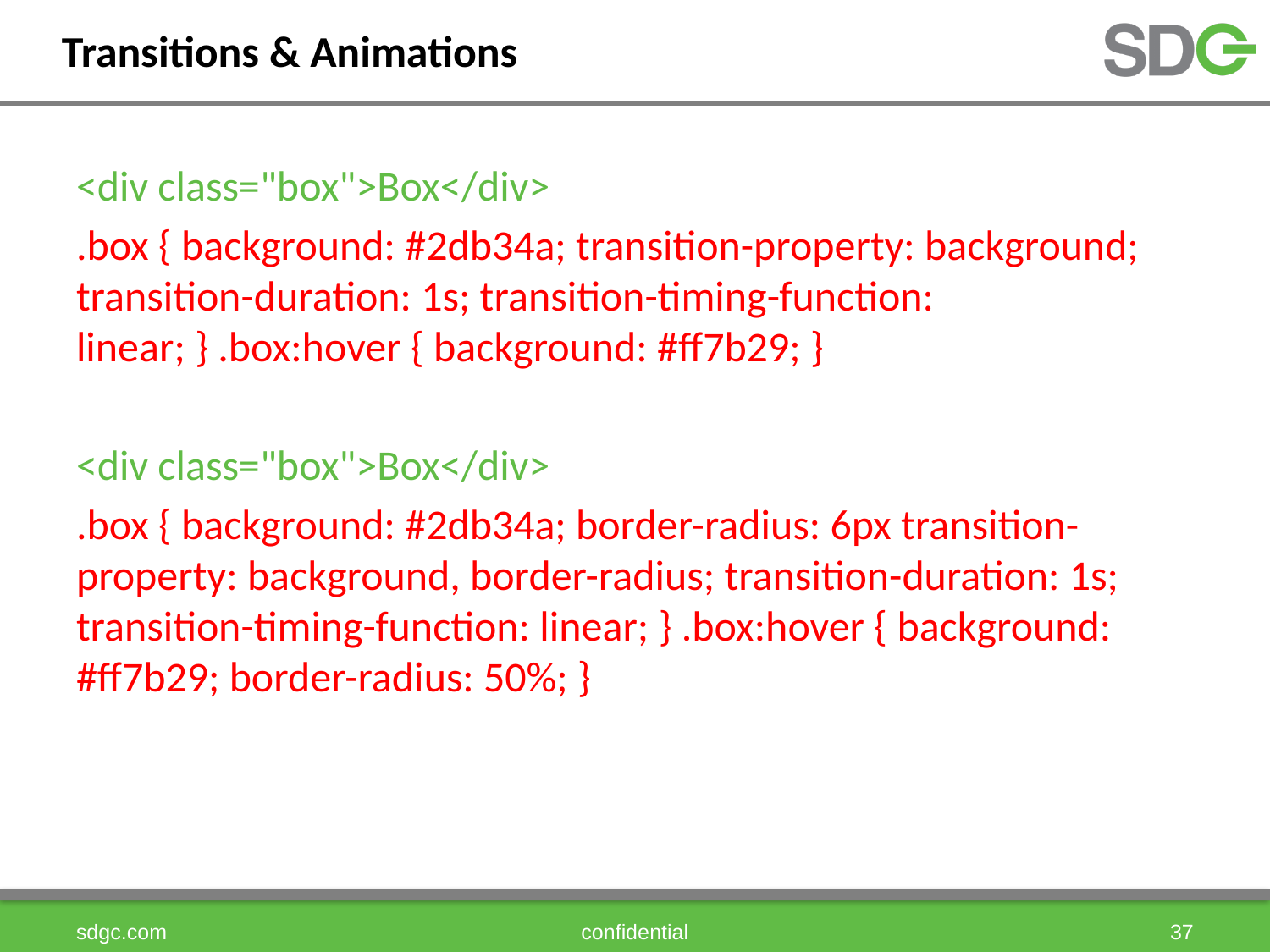

# Transitions & Animations
<div class="box">Box</div>
.box { background: #2db34a; transition-property: background; transition-duration: 1s; transition-timing-function: linear; } .box:hover { background: #ff7b29; }

<div class="box">Box</div>
.box { background: #2db34a; border-radius: 6px transition-property: background, border-radius; transition-duration: 1s; transition-timing-function: linear; } .box:hover { background: #ff7b29; border-radius: 50%; }
sdgc.com
confidential
37